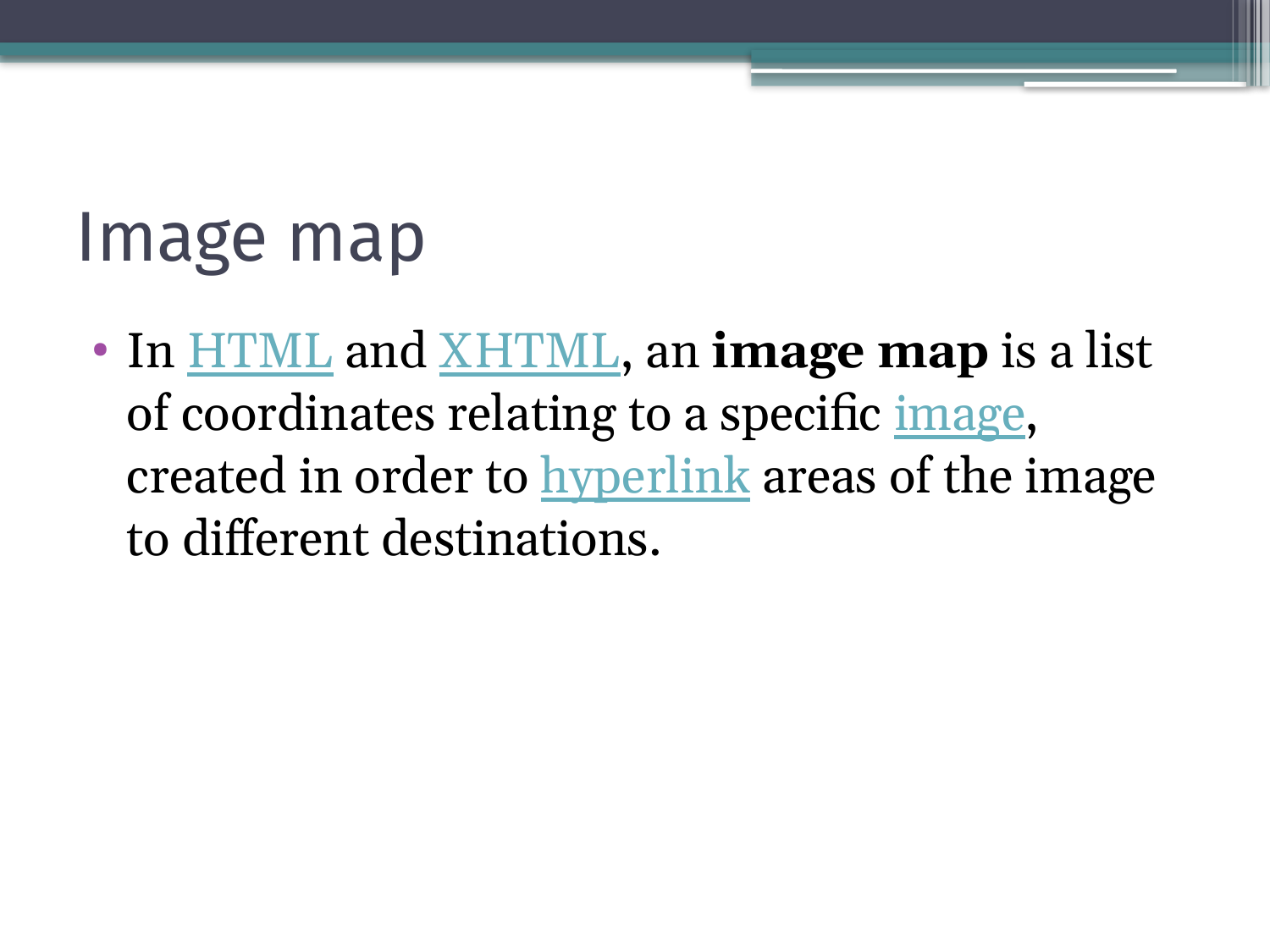

# Image map
In HTML and XHTML, an image map is a list of coordinates relating to a specific image, created in order to hyperlink areas of the image to different destinations.